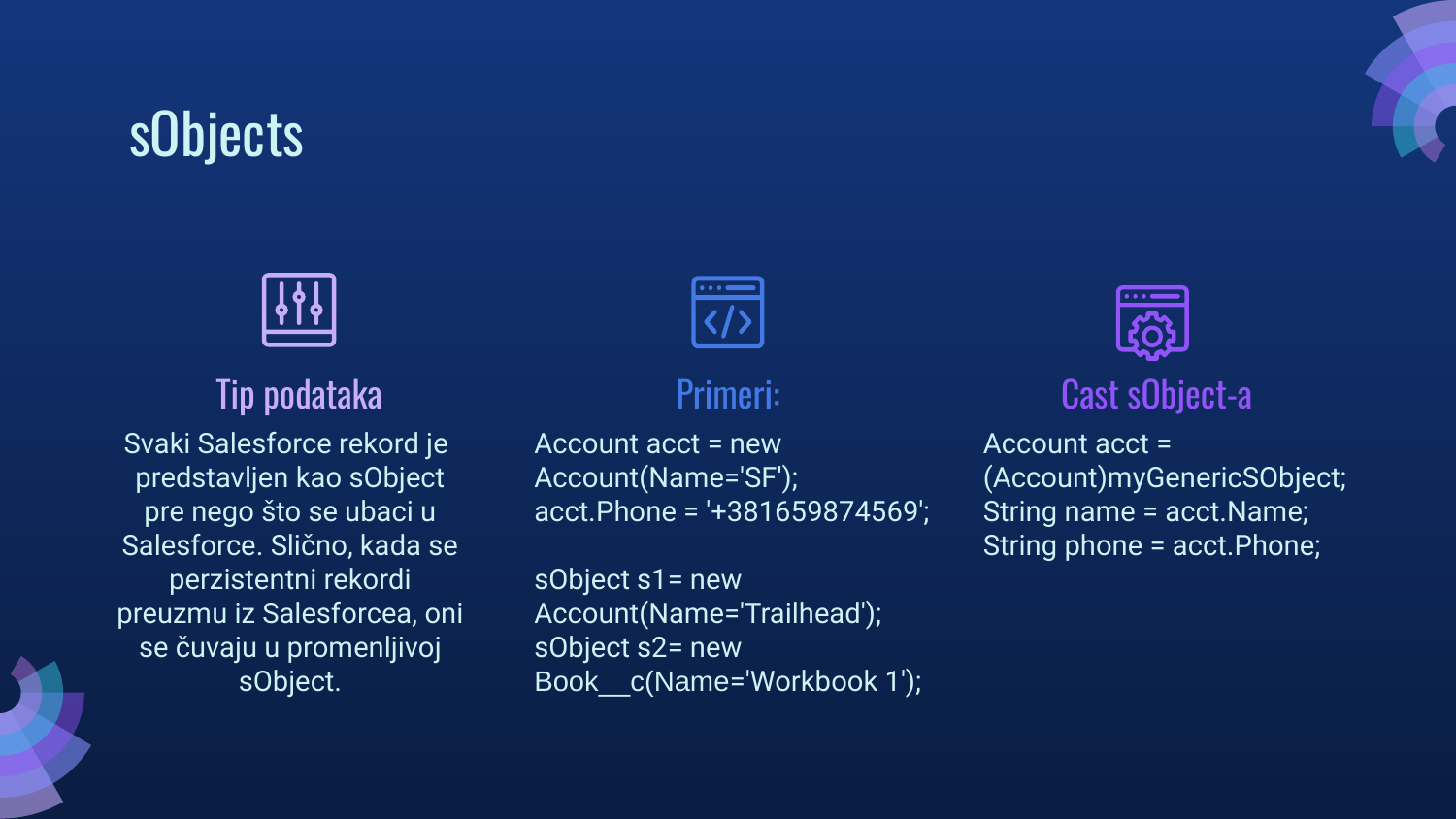

# sObjects

Tip podataka
Primeri:
Cast sObject-a
      Svaki Salesforce rekord je predstavljen kao sObject pre nego što se ubaci u Salesforce. Slično, kada se perzistentni rekordi preuzmu iz Salesforcea, oni se čuvaju u promenljivoj sObject.

Account acct = new
Account(Name='SF');
acct.Phone = '+381659874569';

sObject s1= new
Account(Name='Trailhead');
sObject s2= new
Book__c(Name='Workbook 1');

Account acct =
(Account)myGenericSObject;
String name = acct.Name;
String phone = acct.Phone;